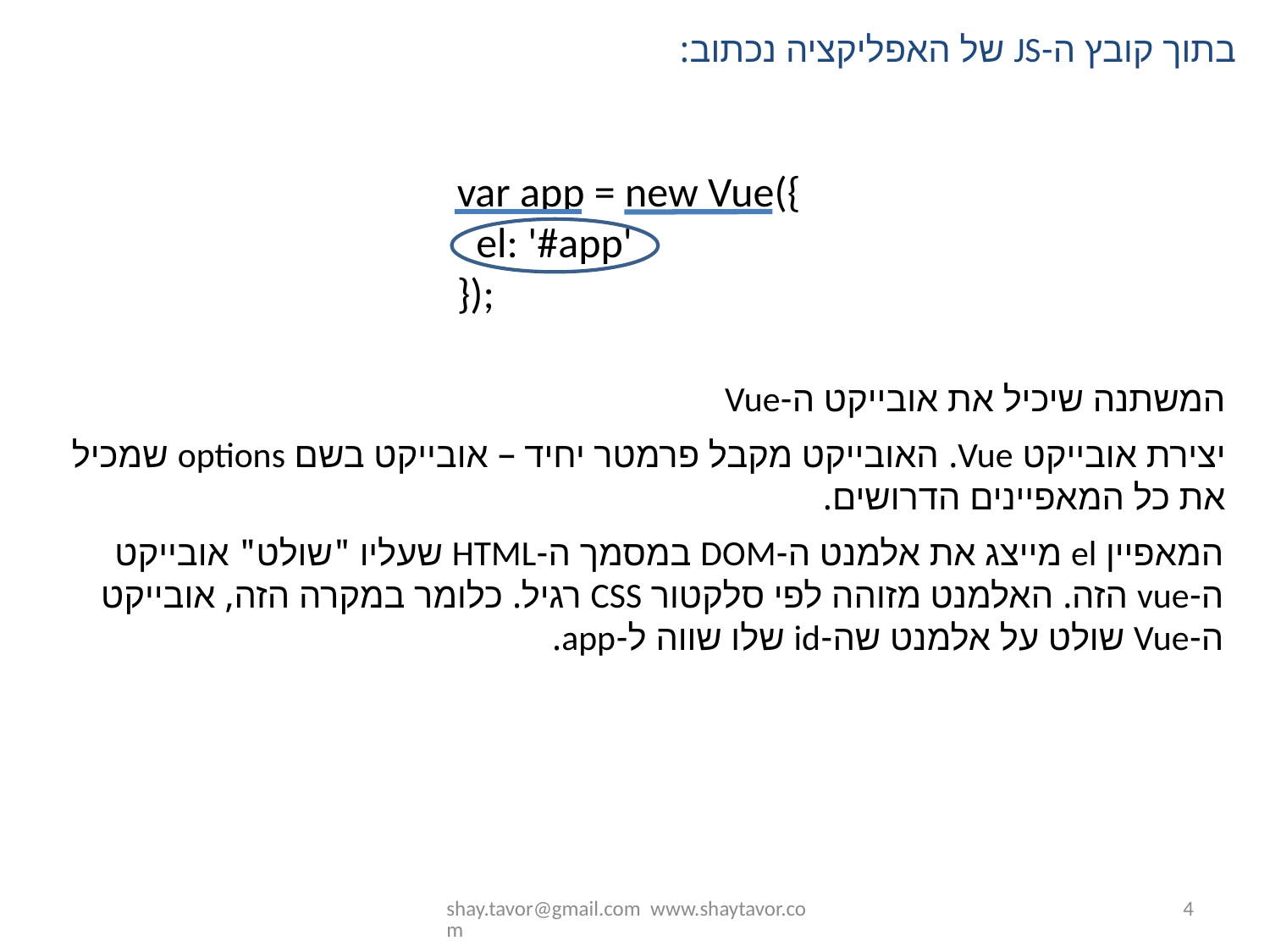

בתוך קובץ ה-JS של האפליקציה נכתוב:
var app = new Vue({
  el: '#app'
});

המשתנה שיכיל את אובייקט ה-Vue
יצירת אובייקט Vue. האובייקט מקבל פרמטר יחיד – אובייקט בשם options שמכיל את כל המאפיינים הדרושים.
המאפיין el מייצג את אלמנט ה-DOM במסמך ה-HTML שעליו "שולט" אובייקט ה-vue הזה. האלמנט מזוהה לפי סלקטור CSS רגיל. כלומר במקרה הזה, אובייקט ה-Vue שולט על אלמנט שה-id שלו שווה ל-app.
shay.tavor@gmail.com  www.shaytavor.com
4